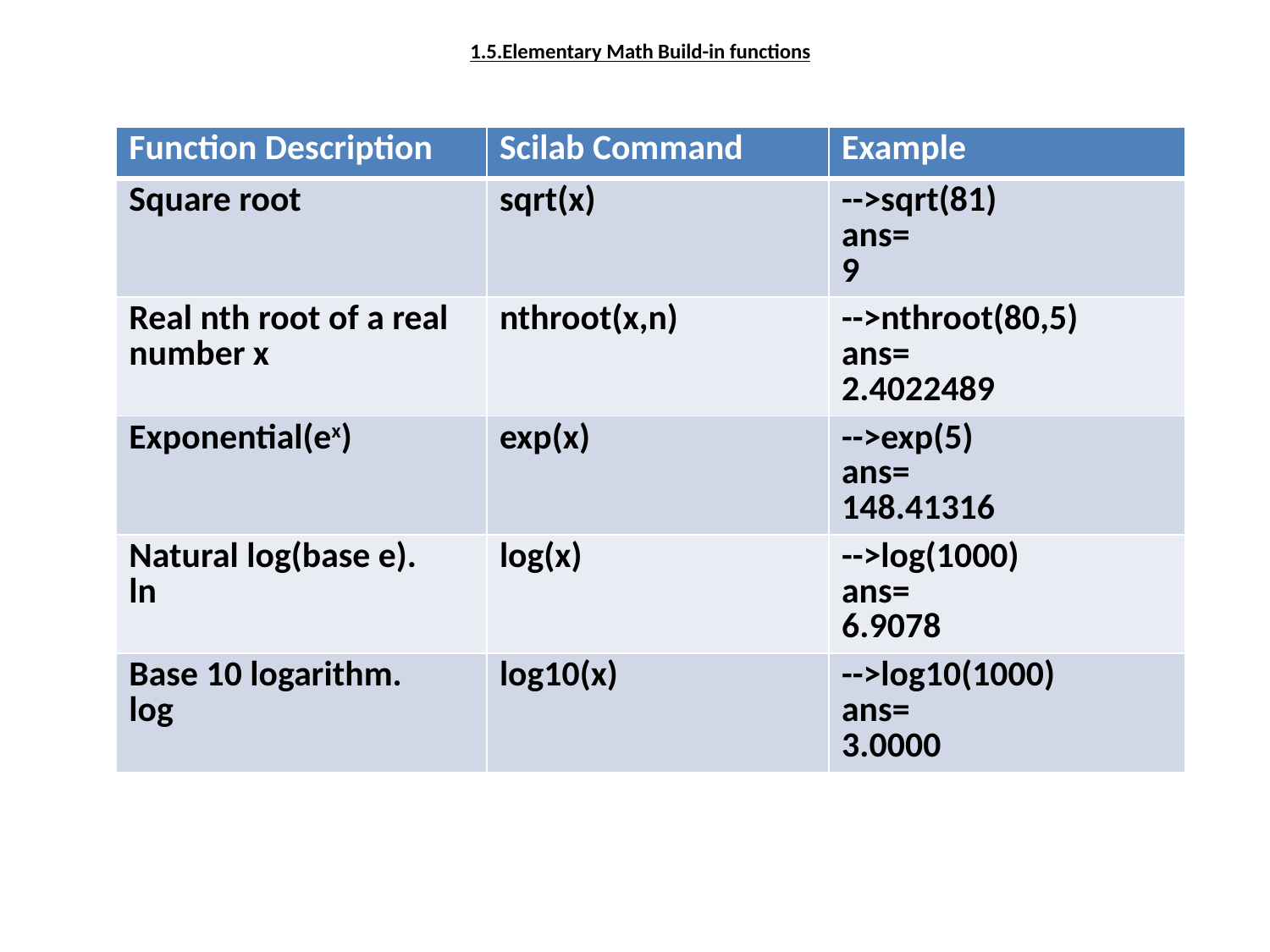

# 1.5.Elementary Math Build-in functions
| Function Description | Scilab Command | Example |
| --- | --- | --- |
| Square root | sqrt(x) | -->sqrt(81) ans= 9 |
| Real nth root of a real number x | nthroot(x,n) | -->nthroot(80,5) ans= 2.4022489 |
| Exponential(ex) | exp(x) | -->exp(5) ans= 148.41316 |
| Natural log(base e). ln | log(x) | -->log(1000) ans= 6.9078 |
| Base 10 logarithm. log | log10(x) | -->log10(1000) ans= 3.0000 |